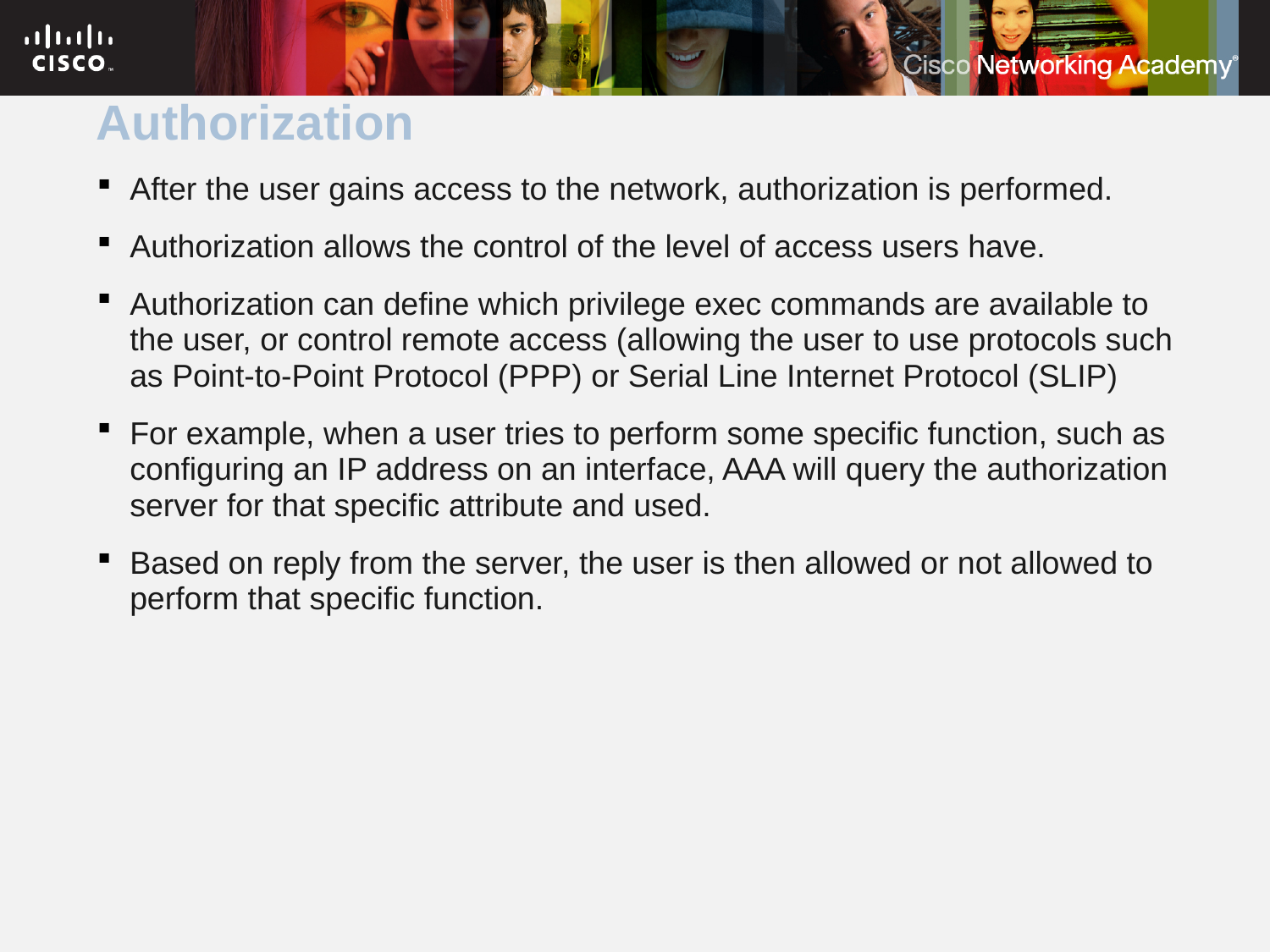

# Authorization
After the user gains access to the network, authorization is performed.
Authorization allows the control of the level of access users have.
Authorization can define which privilege exec commands are available to the user, or control remote access (allowing the user to use protocols such as Point-to-Point Protocol (PPP) or Serial Line Internet Protocol (SLIP)
For example, when a user tries to perform some specific function, such as configuring an IP address on an interface, AAA will query the authorization server for that specific attribute and used.
Based on reply from the server, the user is then allowed or not allowed to perform that specific function.